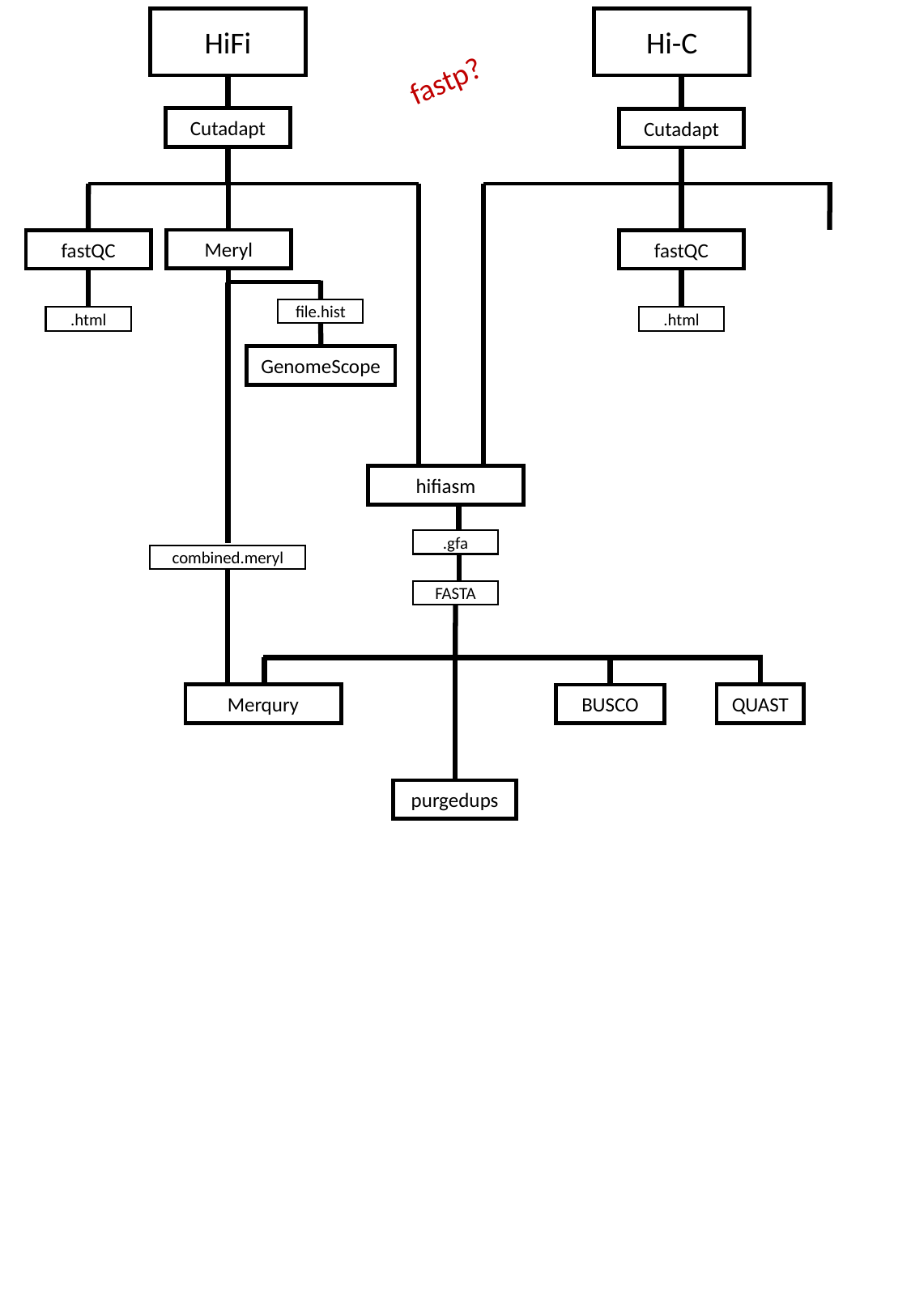

HiFi
Hi-C
fastp?
Cutadapt
Cutadapt
Meryl
fastQC
fastQC
file.hist
.html
.html
GenomeScope
hifiasm
.gfa
combined.meryl
FASTA
Merqury
QUAST
BUSCO
purgedups